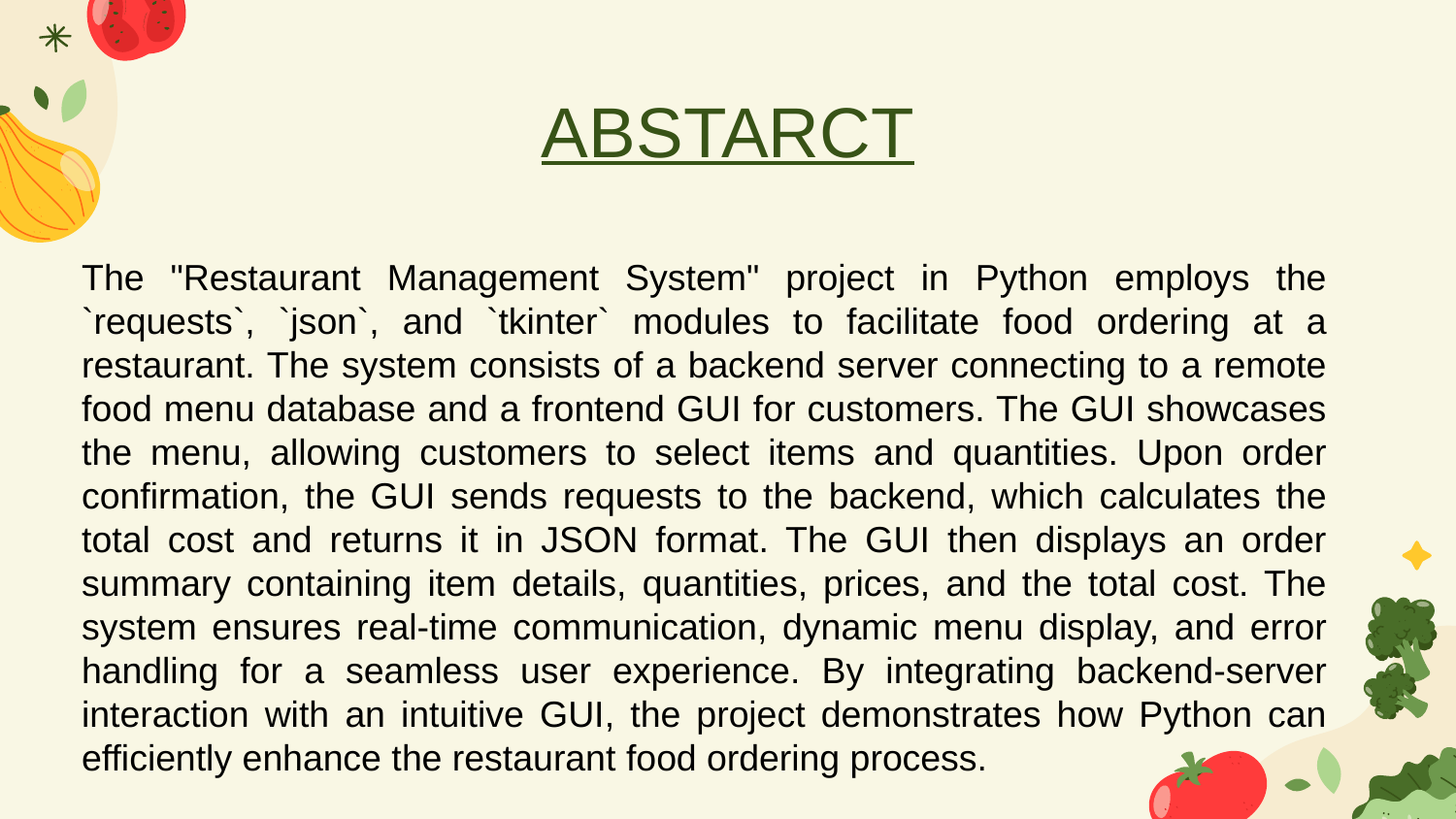

# ABSTARCT
The "Restaurant Management System" project in Python employs the `requests`, `json`, and `tkinter` modules to facilitate food ordering at a restaurant. The system consists of a backend server connecting to a remote food menu database and a frontend GUI for customers. The GUI showcases the menu, allowing customers to select items and quantities. Upon order confirmation, the GUI sends requests to the backend, which calculates the total cost and returns it in JSON format. The GUI then displays an order summary containing item details, quantities, prices, and the total cost. The system ensures real-time communication, dynamic menu display, and error handling for a seamless user experience. By integrating backend-server interaction with an intuitive GUI, the project demonstrates how Python can efficiently enhance the restaurant food ordering process.